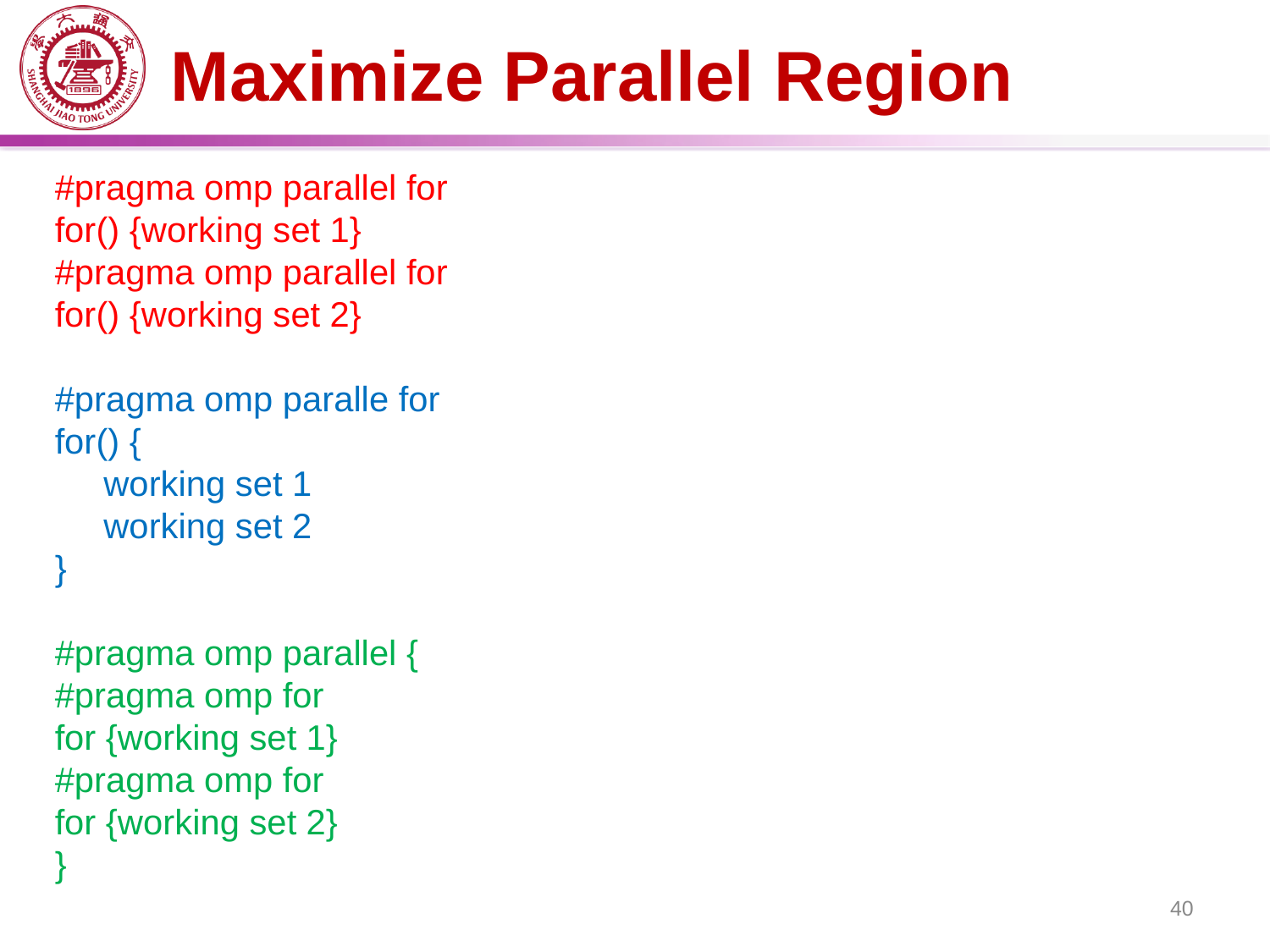

# Maximize Parallel Region
#pragma omp parallel for
for() {working set 1}
#pragma omp parallel for
for() {working set 2}

#pragma omp paralle for
for() {
     working set 1
     working set 2
}

#pragma omp parallel {
#pragma omp for
for {working set 1}
#pragma omp for
for {working set 2}
}
40